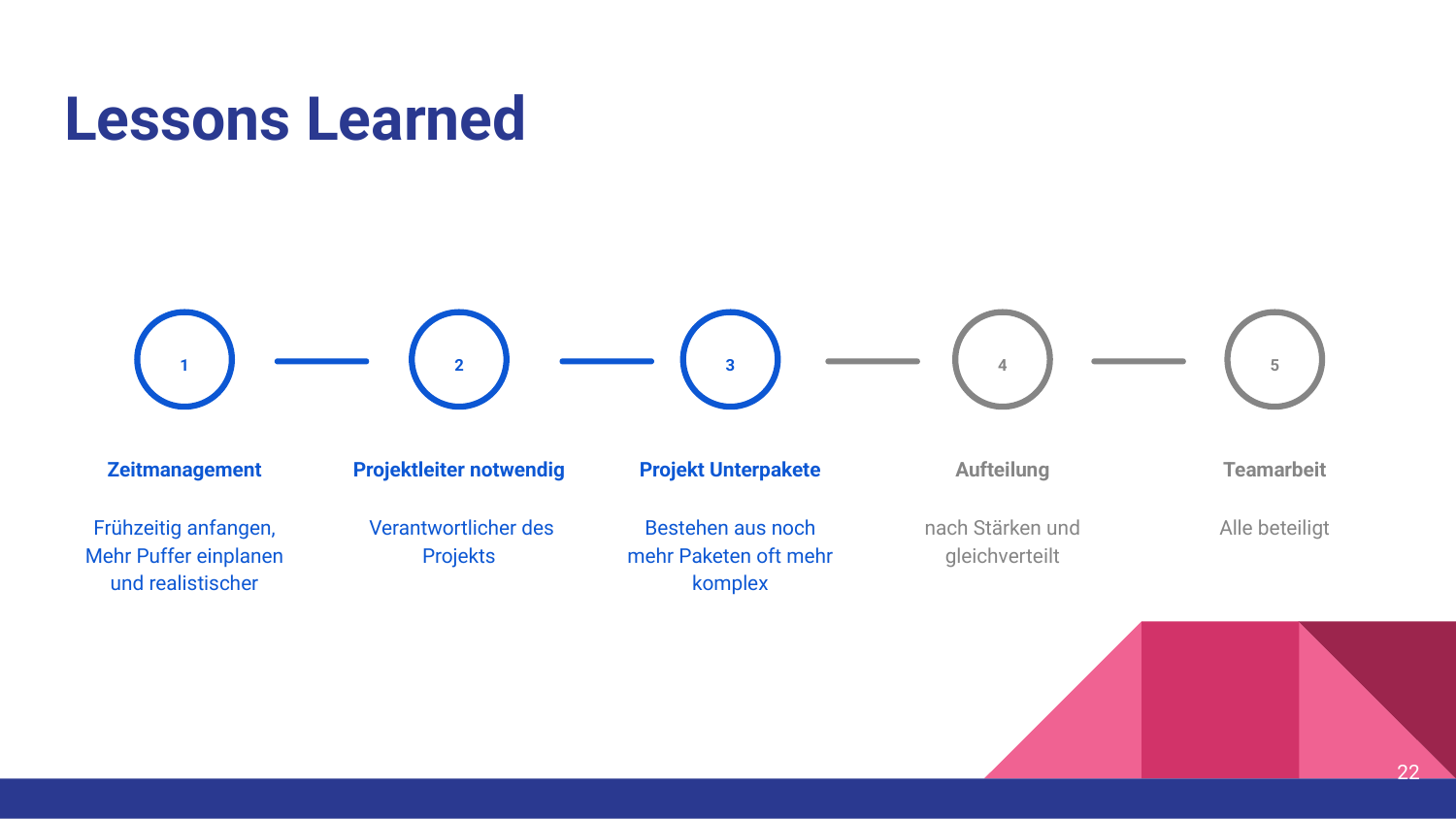

# Lessons Learned

1
Zeitmanagement
Frühzeitig anfangen, Mehr Puffer einplanen und realistischer

2
Projektleiter notwendig
 Verantwortlicher des Projekts

3
Projekt Unterpakete
Bestehen aus noch mehr Paketen oft mehr komplex

4
Aufteilung
nach Stärken und gleichverteilt

5
Teamarbeit
Alle beteiligt

22